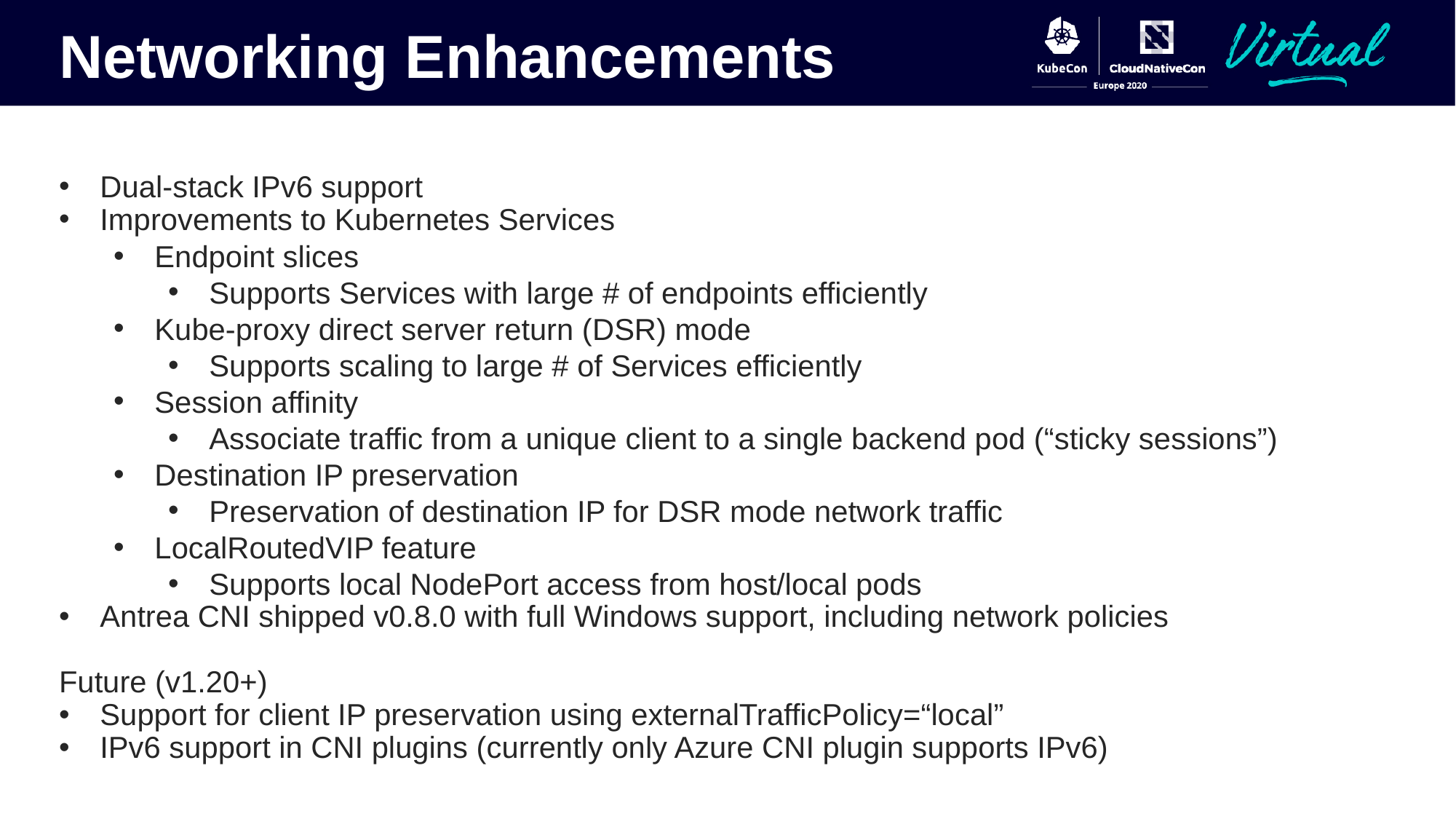

Networking Enhancements
Dual-stack IPv6 support
Improvements to Kubernetes Services
Endpoint slices
Supports Services with large # of endpoints efficiently
Kube-proxy direct server return (DSR) mode
Supports scaling to large # of Services efficiently
Session affinity
Associate traffic from a unique client to a single backend pod (“sticky sessions”)
Destination IP preservation
Preservation of destination IP for DSR mode network traffic
LocalRoutedVIP feature
Supports local NodePort access from host/local pods
Antrea CNI shipped v0.8.0 with full Windows support, including network policies

Future (v1.20+)
Support for client IP preservation using externalTrafficPolicy=“local”
IPv6 support in CNI plugins (currently only Azure CNI plugin supports IPv6)